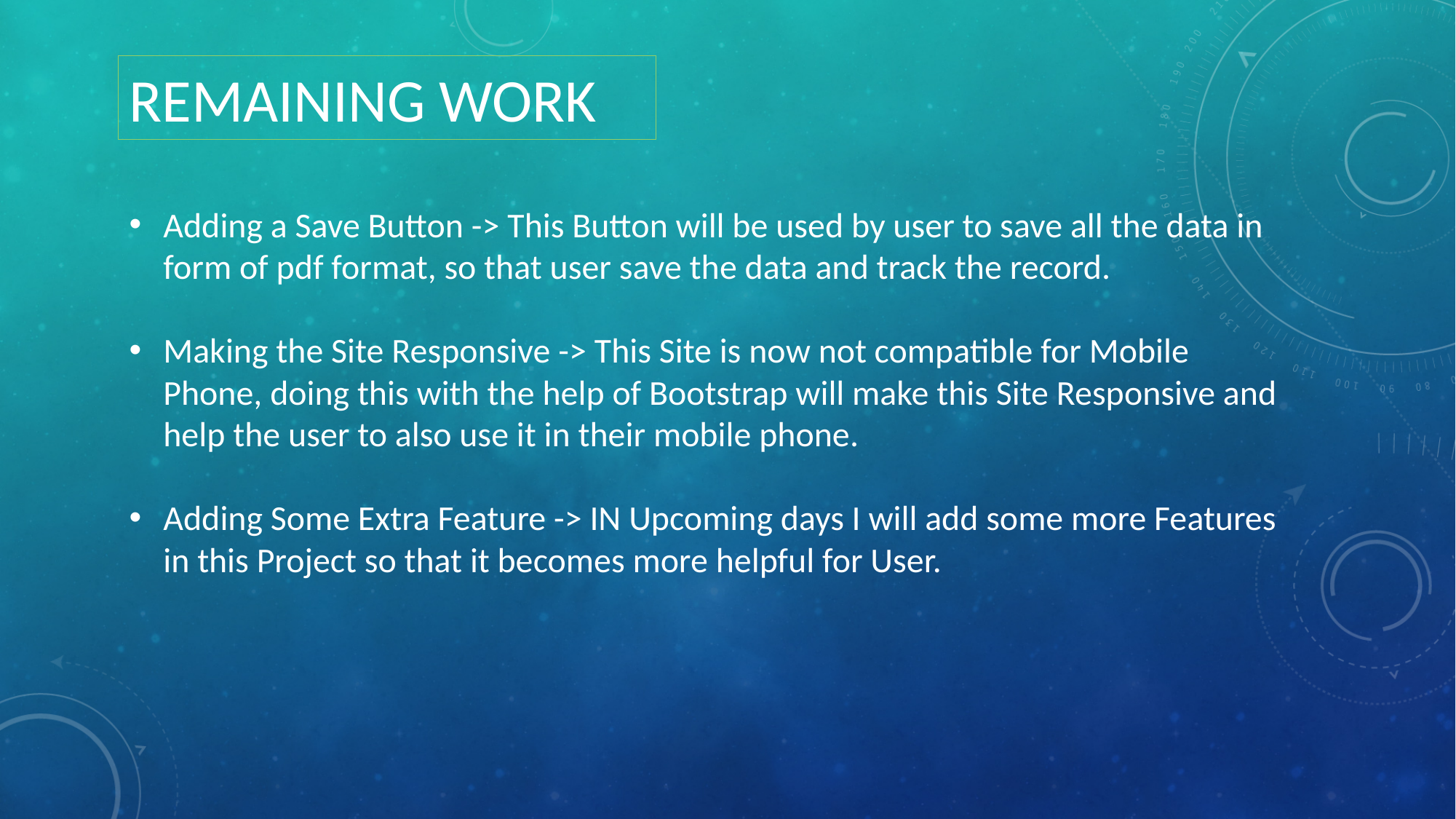

REMAINING WORK
Adding a Save Button -> This Button will be used by user to save all the data in form of pdf format, so that user save the data and track the record.

Making the Site Responsive -> This Site is now not compatible for Mobile Phone, doing this with the help of Bootstrap will make this Site Responsive and help the user to also use it in their mobile phone.

Adding Some Extra Feature -> IN Upcoming days I will add some more Features in this Project so that it becomes more helpful for User.